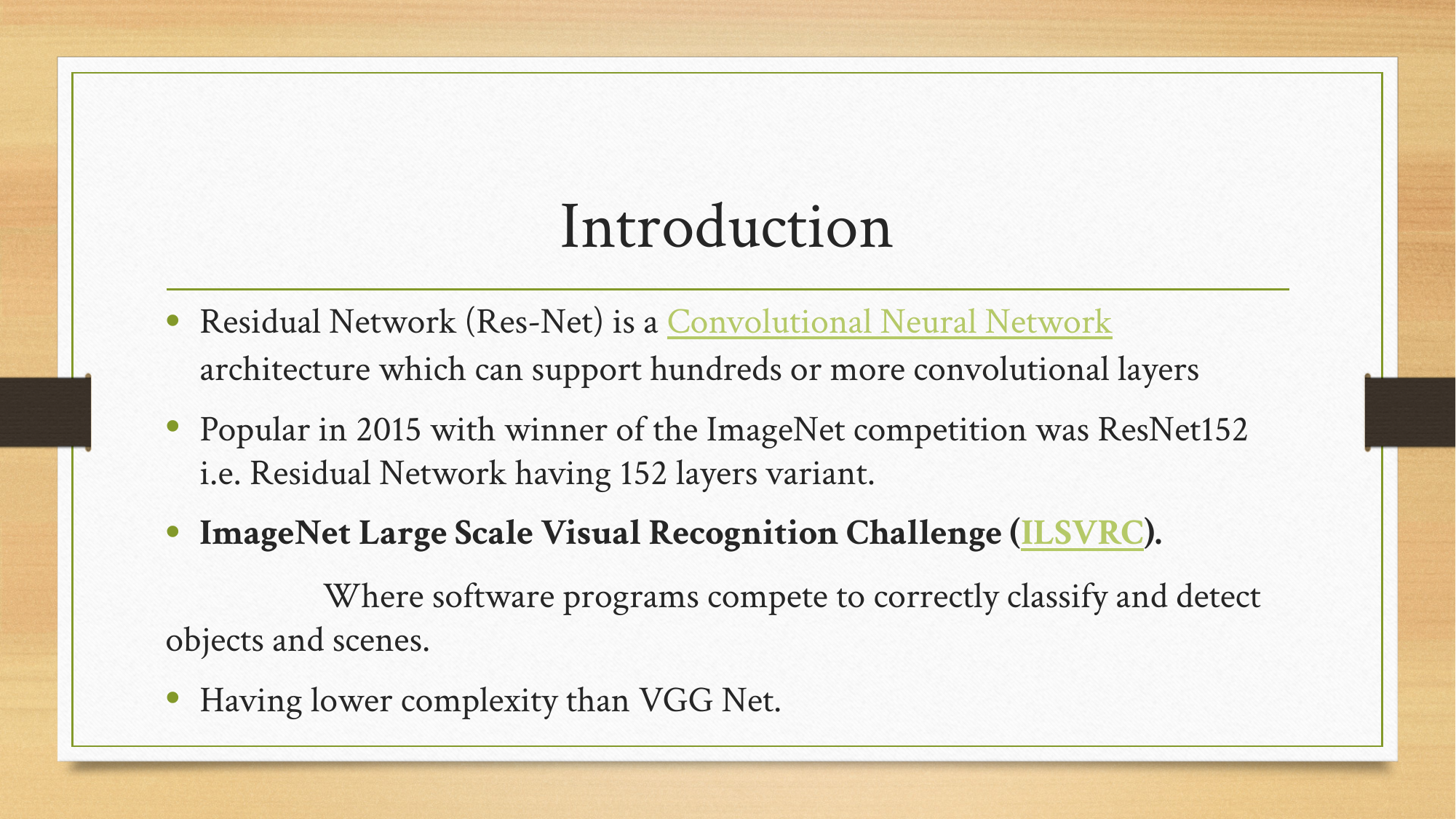

# Introduction

Residual Network (Res-Net) is a Convolutional Neural Network  architecture which can support hundreds or more convolutional layers
Popular in 2015 with winner of the ImageNet competition was ResNet152 i.e. Residual Network having 152 layers variant.
ImageNet Large Scale Visual Recognition Challenge (ILSVRC).
                     Where software programs compete to correctly classify and detect objects and scenes.
Having lower complexity than VGG Net.